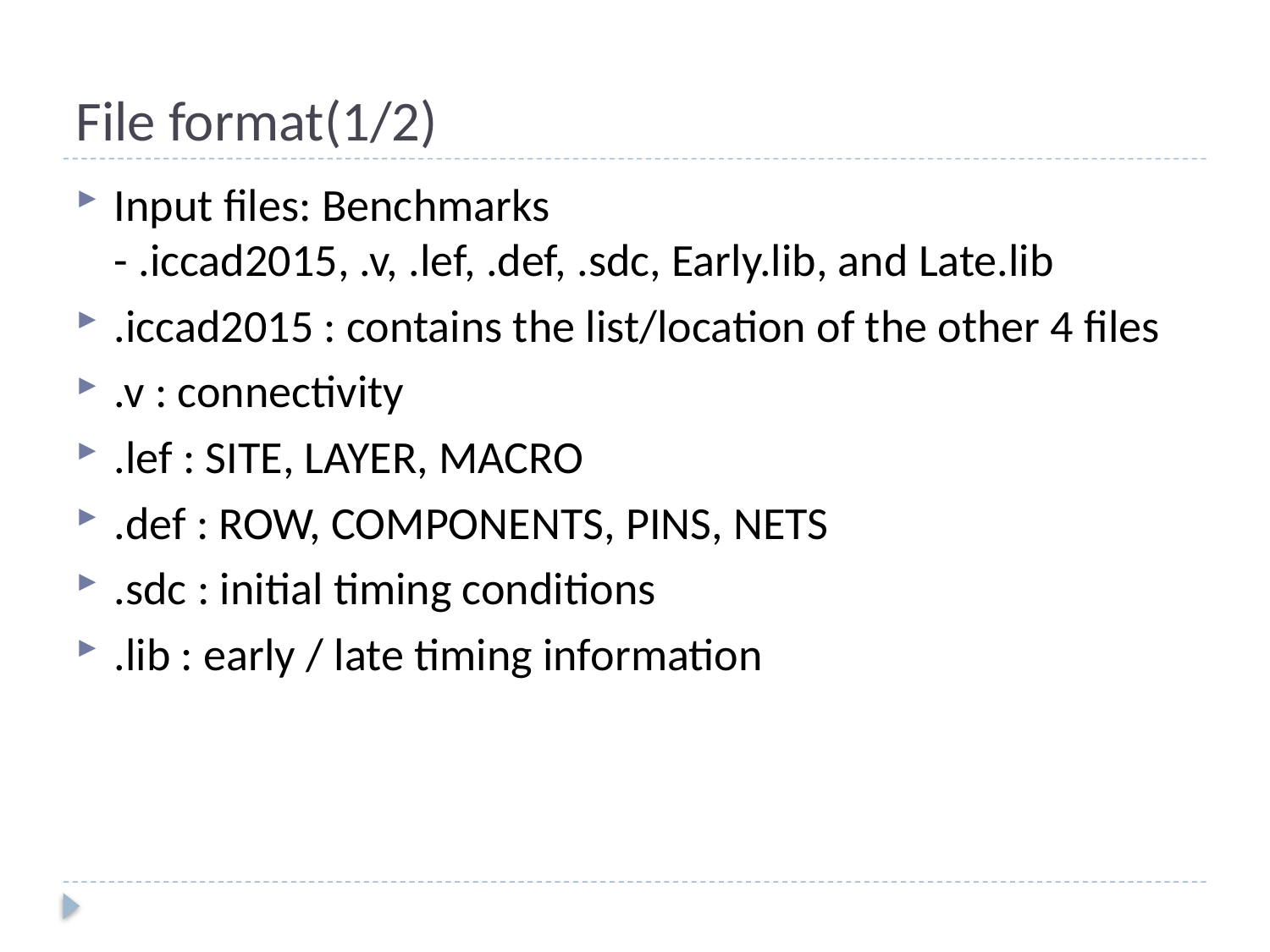

# File format(1/2)
Input files: Benchmarks
- .iccad2015, .v, .lef, .def, .sdc, Early.lib, and Late.lib
.iccad2015 : contains the list/location of the other 4 files
.v : connectivity
.lef : SITE, LAYER, MACRO
.def : ROW, COMPONENTS, PINS, NETS
.sdc : initial timing conditions
.lib : early / late timing information